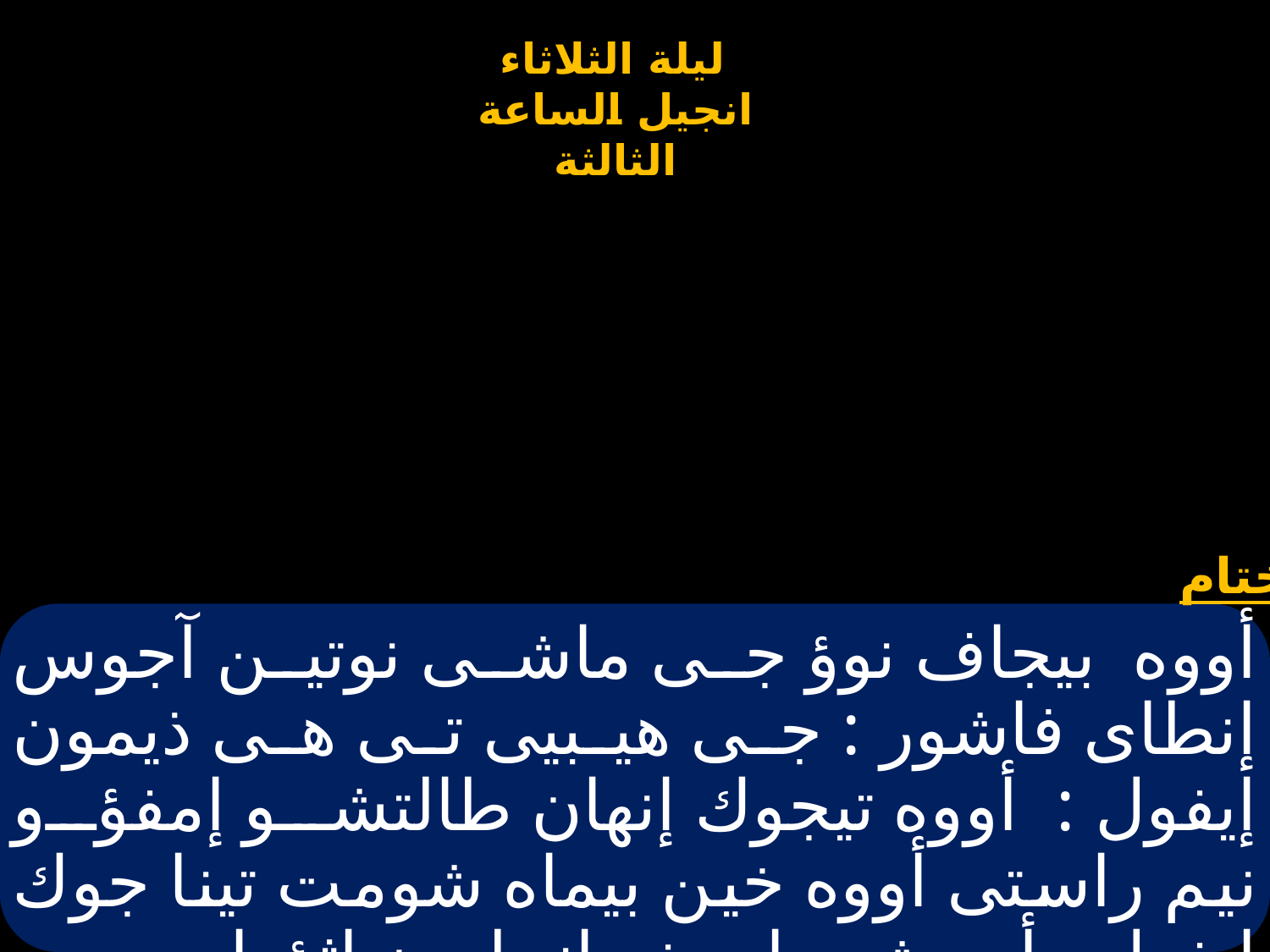

# أووه  بيجاف نوؤ جى ماشى نوتين آجوس إنطاى فاشور : جى هيبيى تى هى ذيمون إيفول :  أووه تيجوك إنهان طالتشو إمفؤو نيم راستى أووه خين بيماه شومت تينا جوك إيفول.  أو وشت امبيف انجليون اثؤواب.